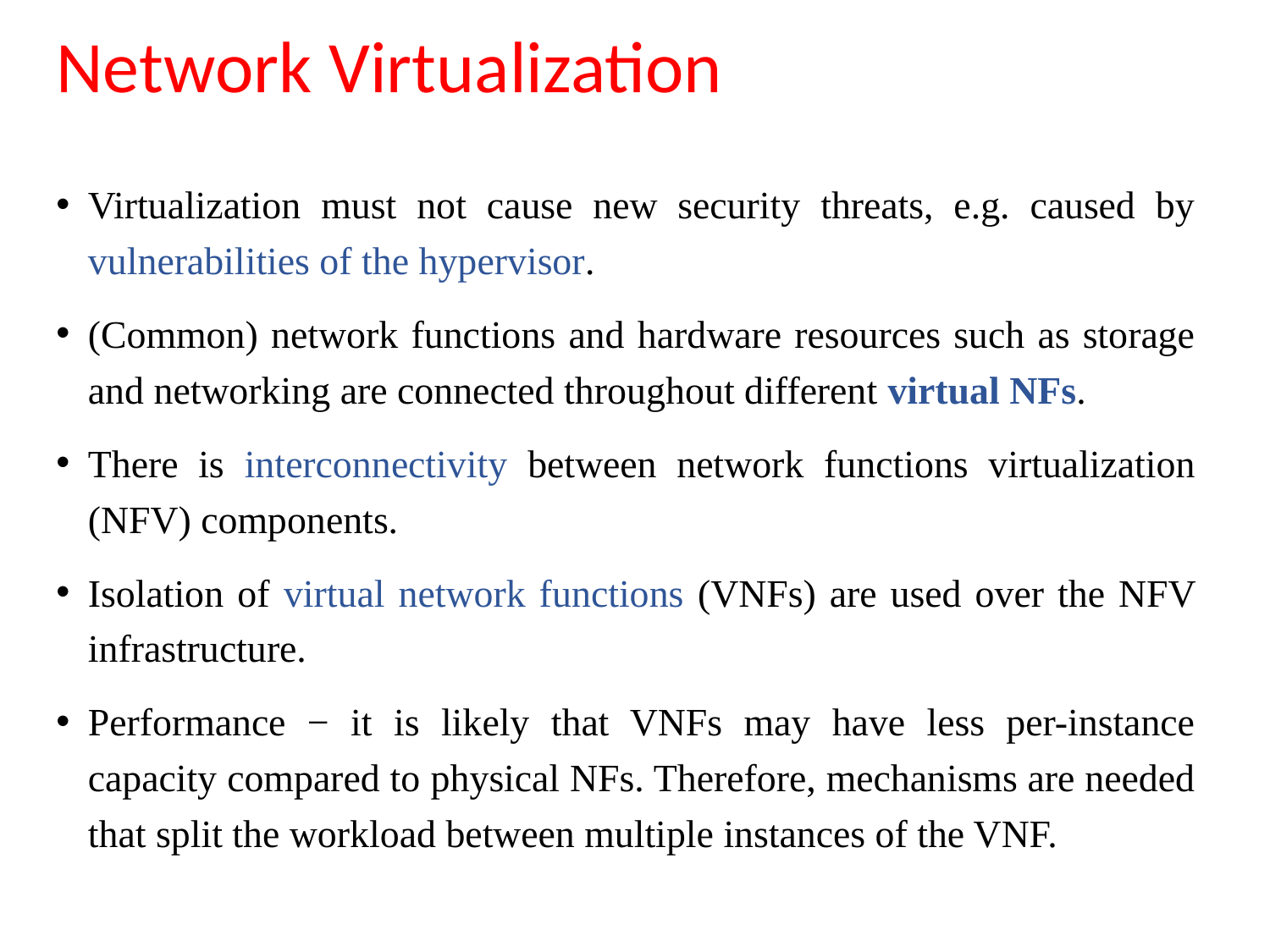

# Network Virtualization
Virtualization must not cause new security threats, e.g. caused by vulnerabilities of the hypervisor.
(Common) network functions and hardware resources such as storage and networking are connected throughout different virtual NFs.
There is interconnectivity between network functions virtualization (NFV) components.
Isolation of virtual network functions (VNFs) are used over the NFV infrastructure.
Performance − it is likely that VNFs may have less per-instance capacity compared to physical NFs. Therefore, mechanisms are needed that split the workload between multiple instances of the VNF.